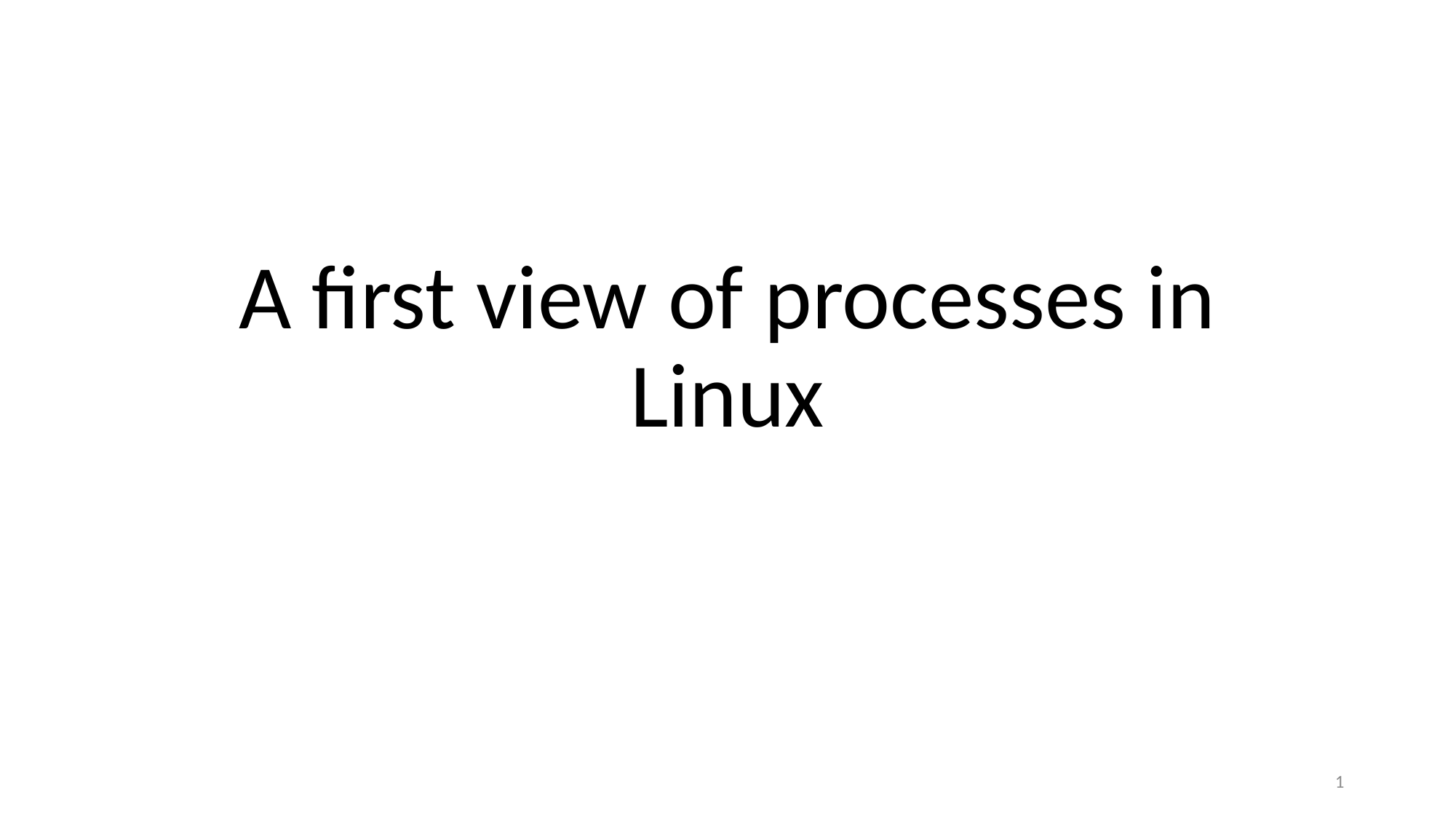

# A first view of processes in Linux

1